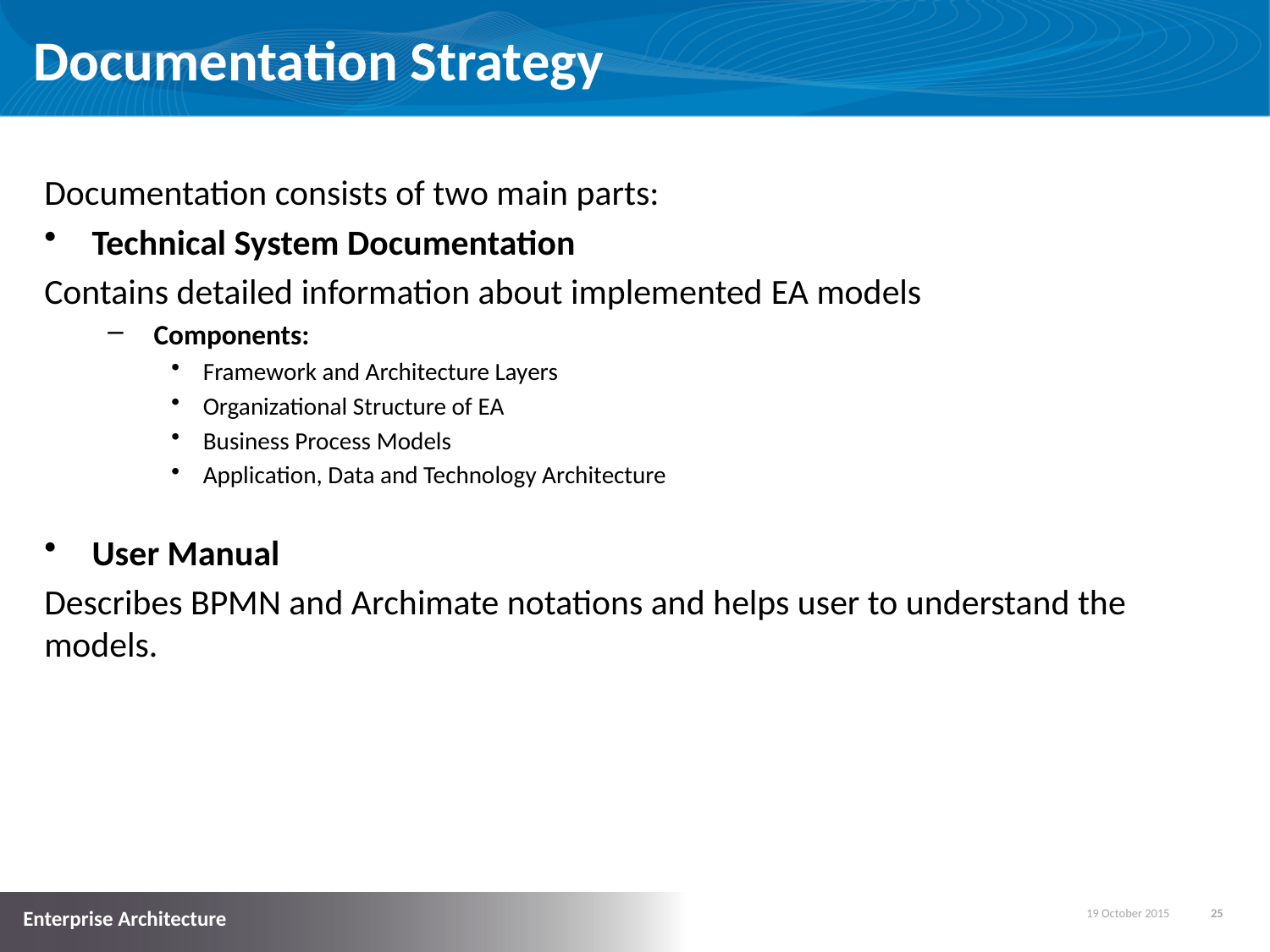

# Documentation Strategy
Documentation consists of two main parts:
Technical System Documentation
Contains detailed information about implemented EA models
 Components:
Framework and Architecture Layers
Organizational Structure of EA
Business Process Models
Application, Data and Technology Architecture

User Manual
­Describes BPMN and Archimate notations and helps user to understand the models.